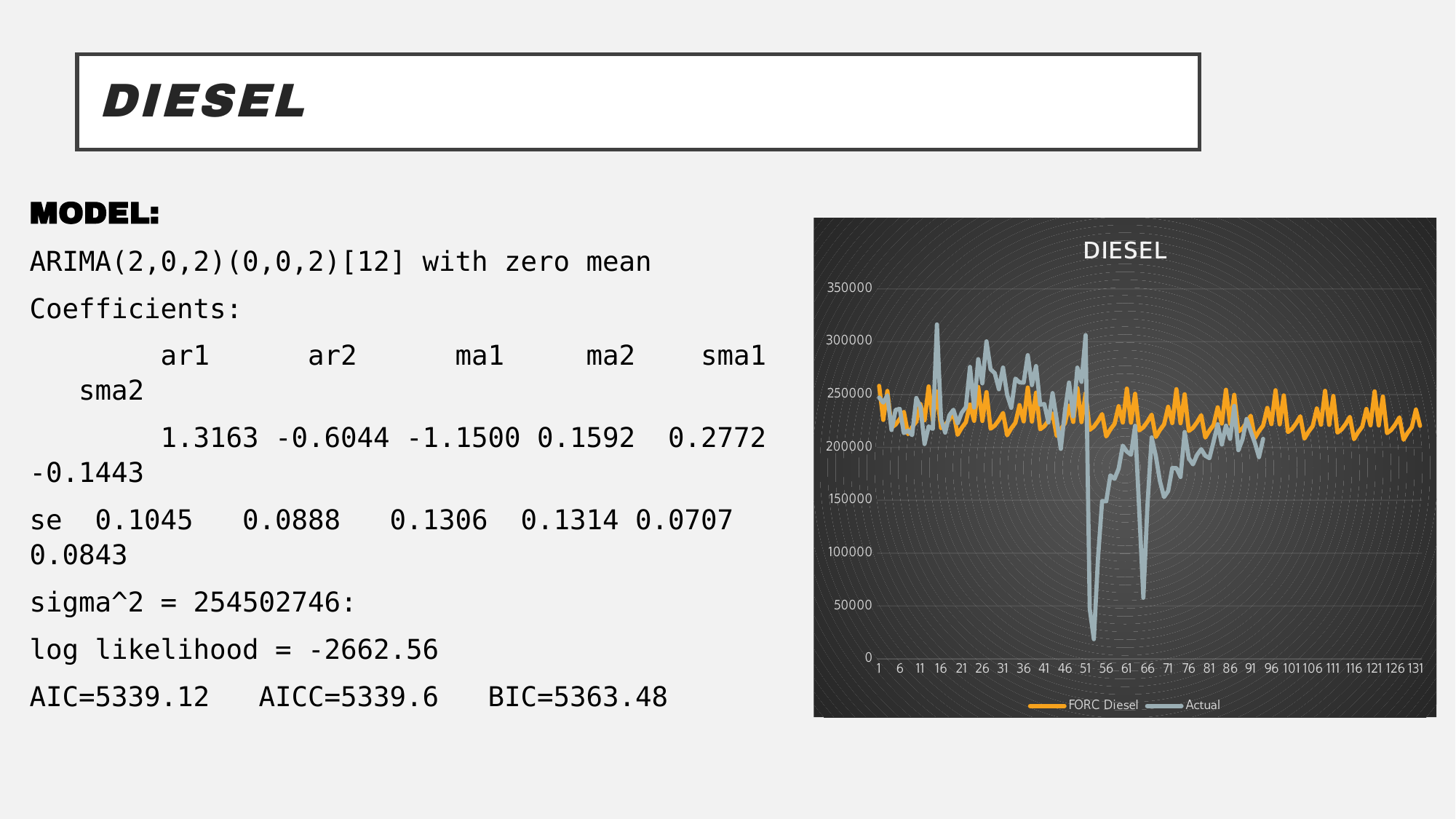

# DIESEL
MODEL:
ARIMA(2,0,2)(0,0,2)[12] with zero mean
Coefficients:
        ar1      ar2      ma1     ma2    sma1     sma2
        1.3163 -0.6044 -1.1500 0.1592  0.2772  -0.1443
se  0.1045   0.0888   0.1306  0.1314 0.0707   0.0843
sigma^2 = 254502746:
log likelihood = -2662.56
AIC=5339.12   AICC=5339.6   BIC=5363.48

### Chart: DIESEL

| Category | FORC Diesel | Actual |
|---|---|---|